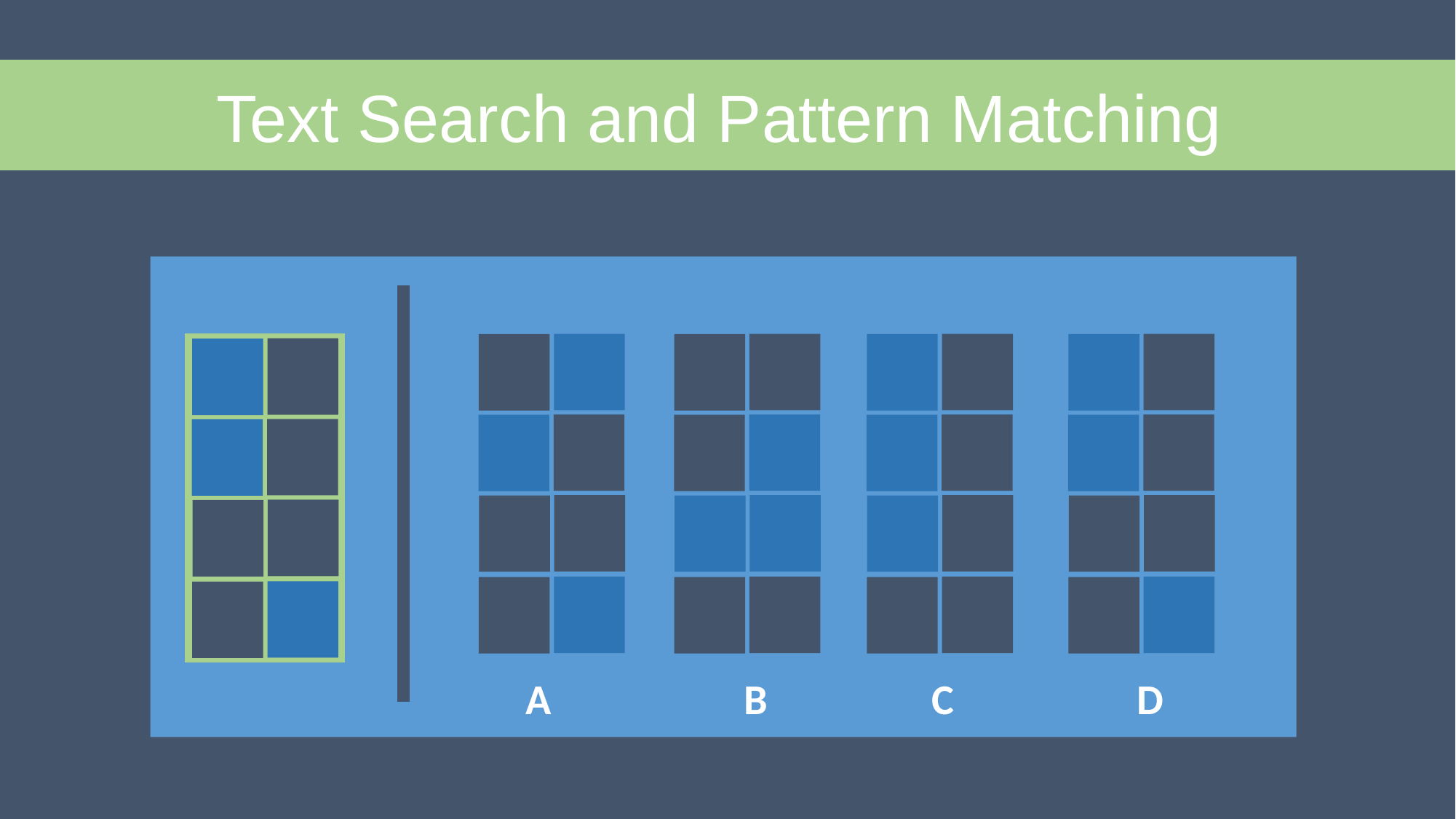

Text Search and Pattern Matching

A                    B                 C                   D